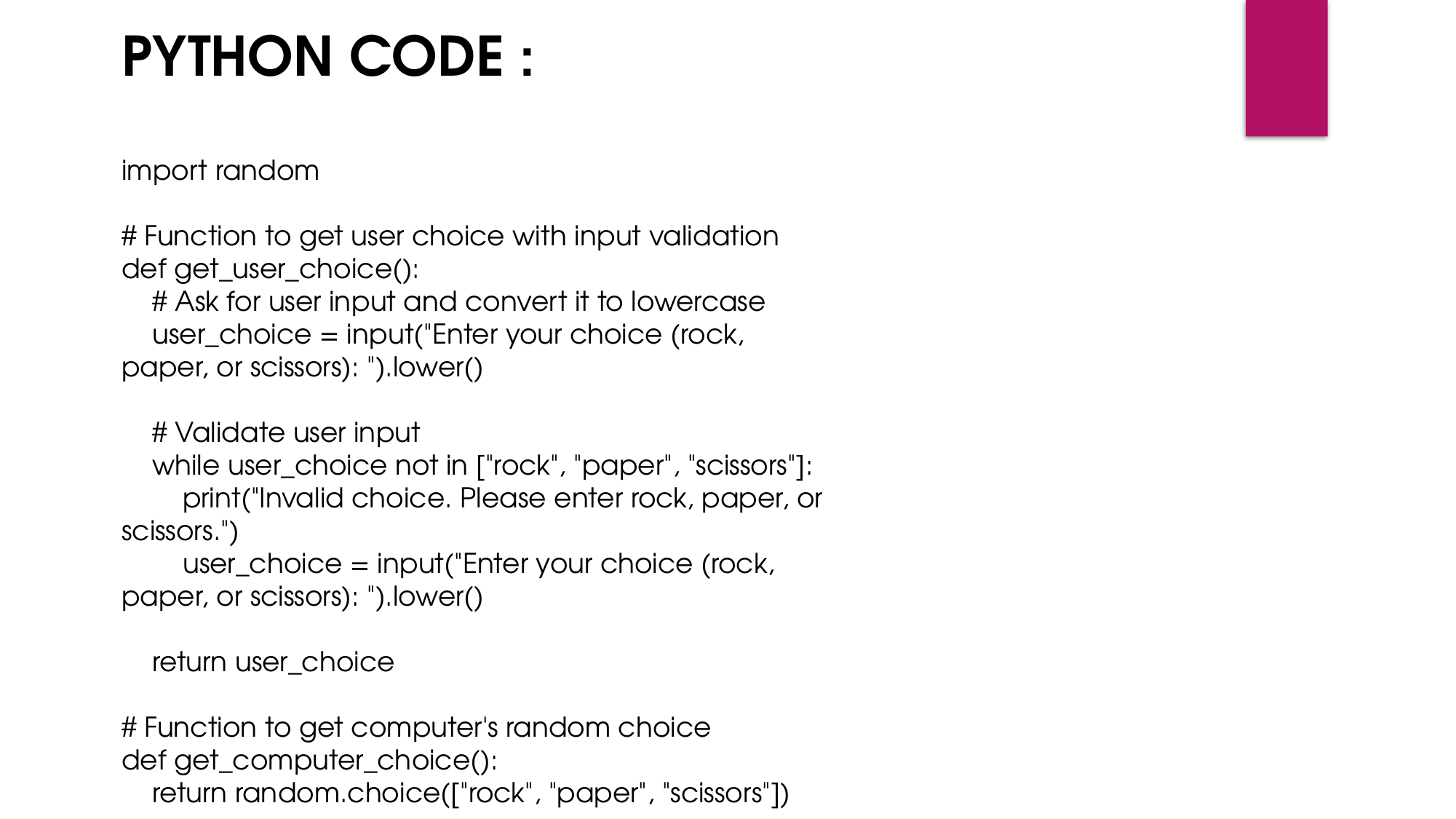

PYTHON CODE :

import random

# Function to get user choice with input validation
def get_user_choice():
    # Ask for user input and convert it to lowercase
    user_choice = input("Enter your choice (rock, paper, or scissors): ").lower()

    # Validate user input
    while user_choice not in ["rock", "paper", "scissors"]:
        print("Invalid choice. Please enter rock, paper, or scissors.")
        user_choice = input("Enter your choice (rock, paper, or scissors): ").lower()

    return user_choice

# Function to get computer's random choice
def get_computer_choice():
    return random.choice(["rock", "paper", "scissors"])